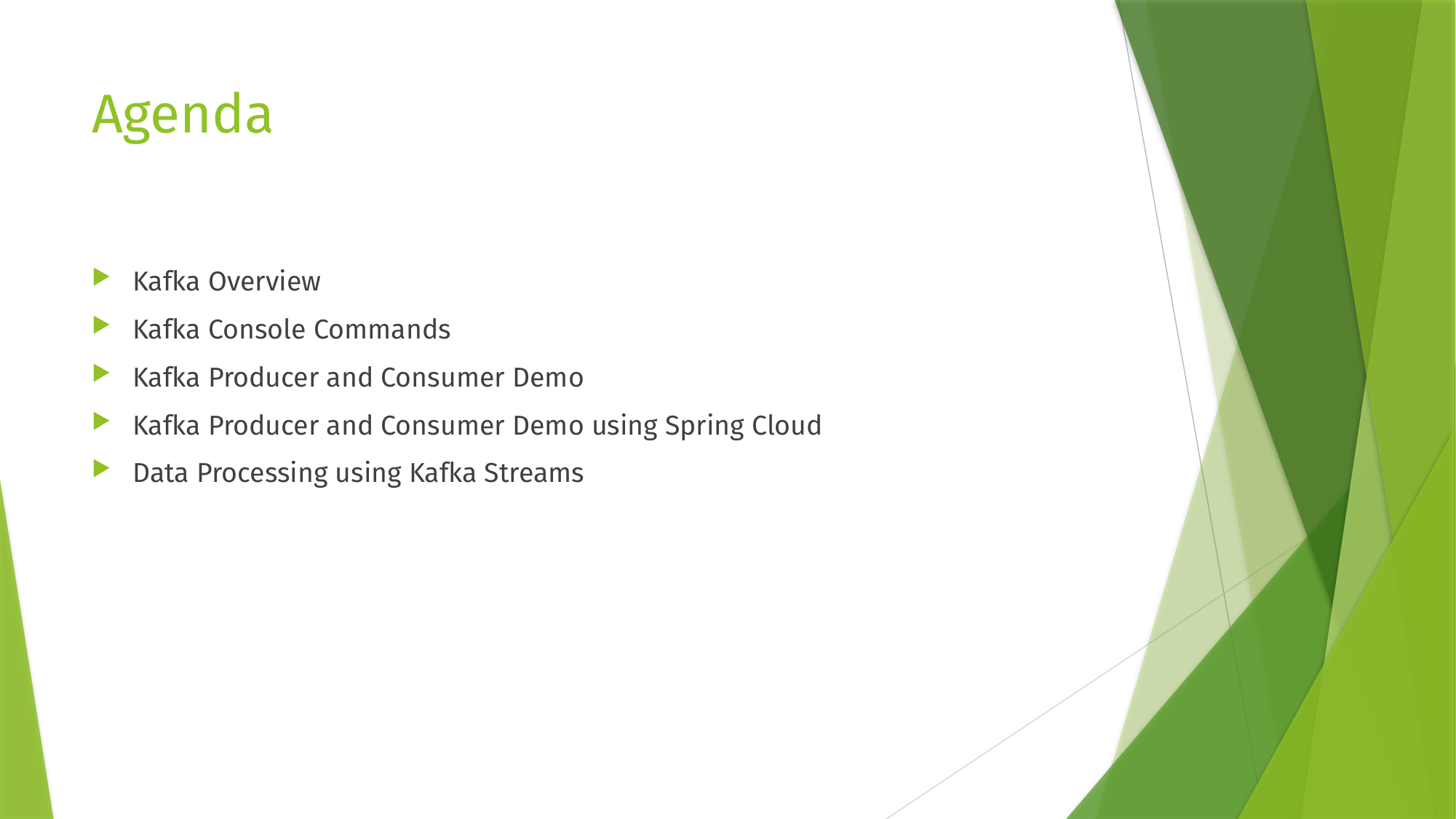

# Agenda
Kafka Overview
Kafka Console Commands
Kafka Producer and Consumer Demo
Kafka Producer and Consumer Demo using Spring Cloud
Data Processing using Kafka Streams